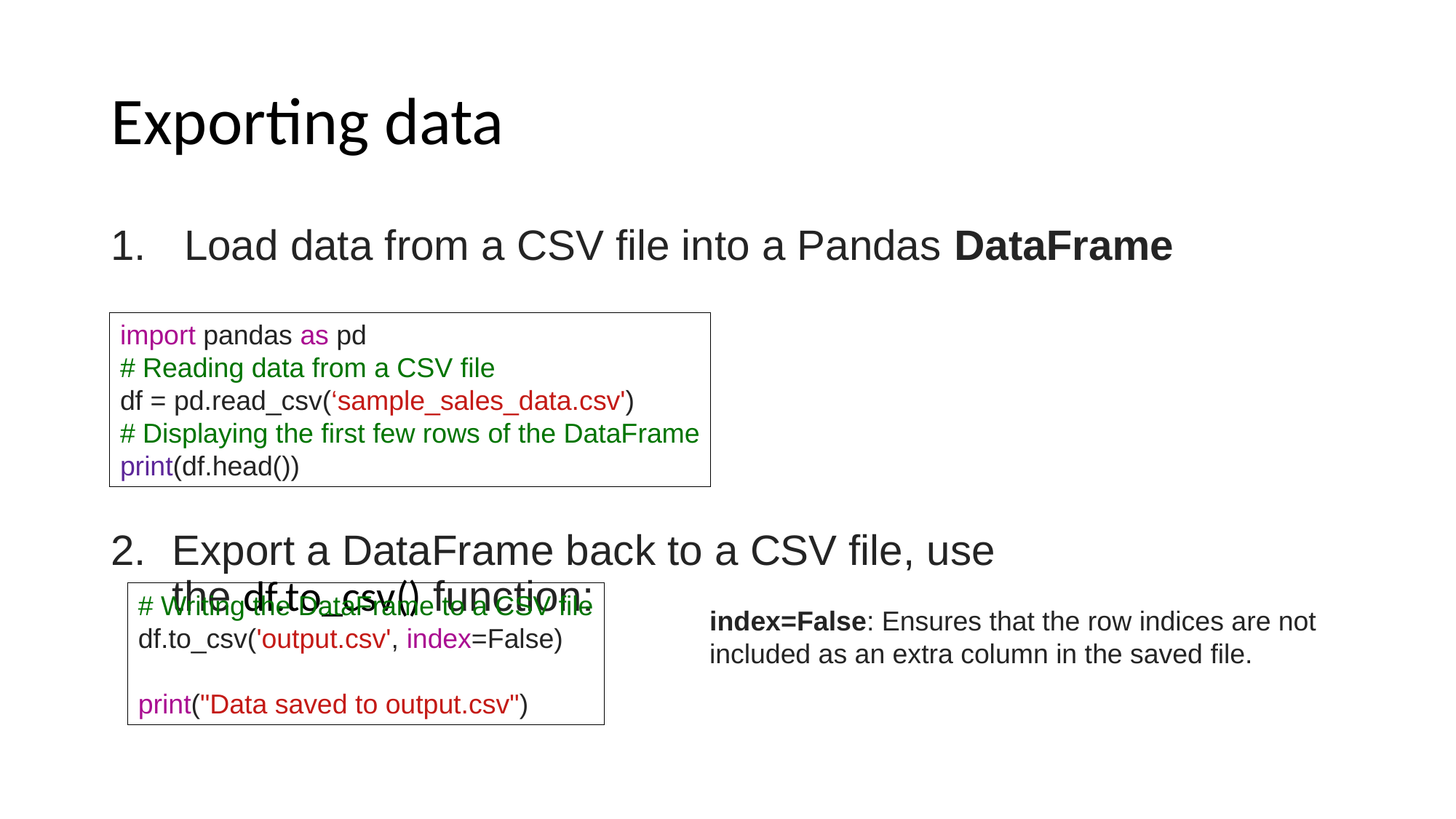

# Exporting data
 Load data from a CSV file into a Pandas DataFrame

Export a DataFrame back to a CSV file, use the df.to_csv() function:

import pandas as pd
# Reading data from a CSV file
df = pd.read_csv(‘sample_sales_data.csv')
# Displaying the first few rows of the DataFrame
print(df.head())
# Writing the DataFrame to a CSV file df.to_csv('output.csv', index=False) print("Data saved to output.csv")
index=False: Ensures that the row indices are not
included as an extra column in the saved file.